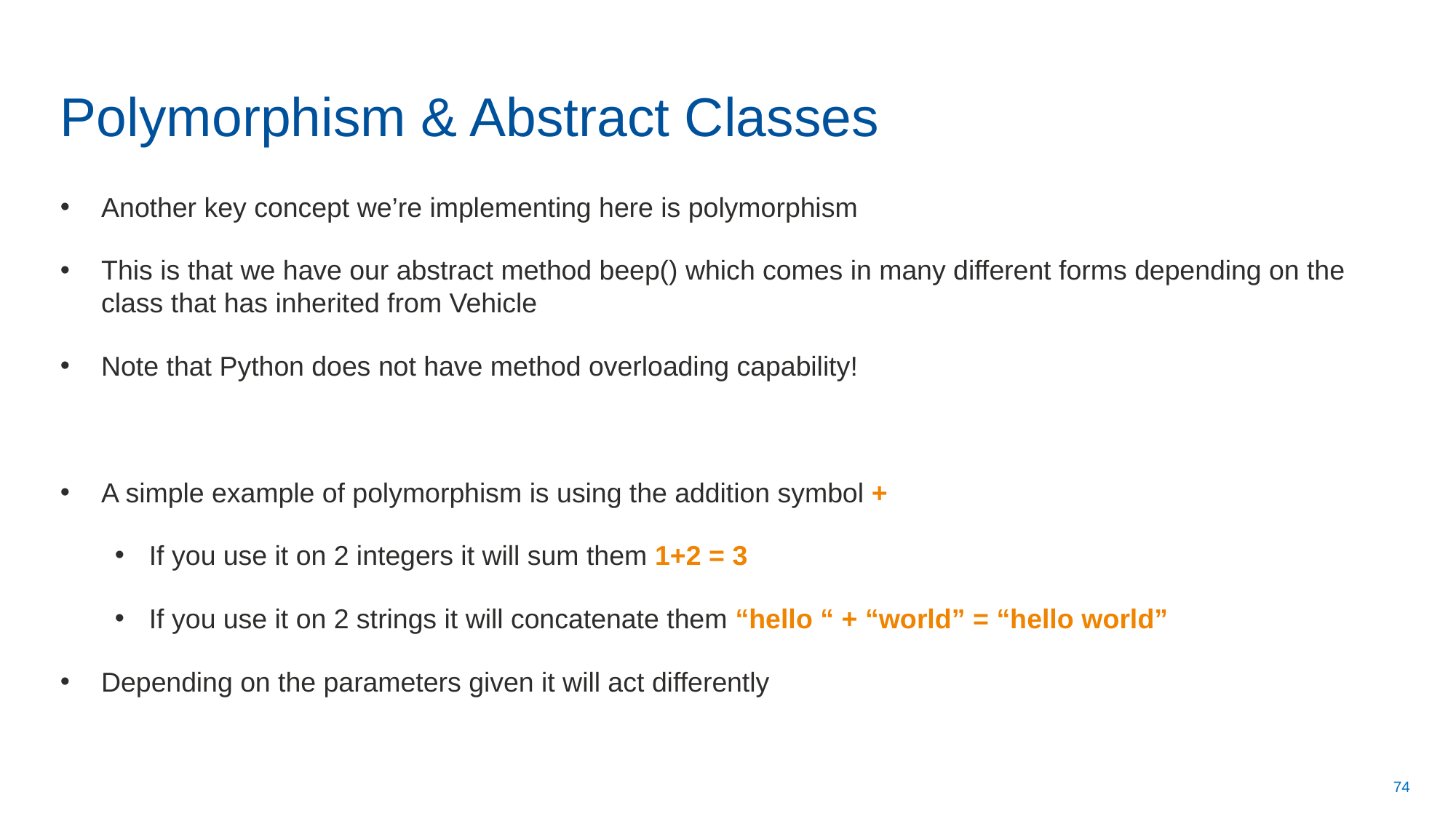

# Polymorphism & Abstract Classes
Another key concept we’re implementing here is polymorphism
This is that we have our abstract method beep() which comes in many different forms depending on the class that has inherited from Vehicle
Note that Python does not have method overloading capability!

A simple example of polymorphism is using the addition symbol +
If you use it on 2 integers it will sum them 1+2 = 3
If you use it on 2 strings it will concatenate them “hello “ + “world” = “hello world”
Depending on the parameters given it will act differently